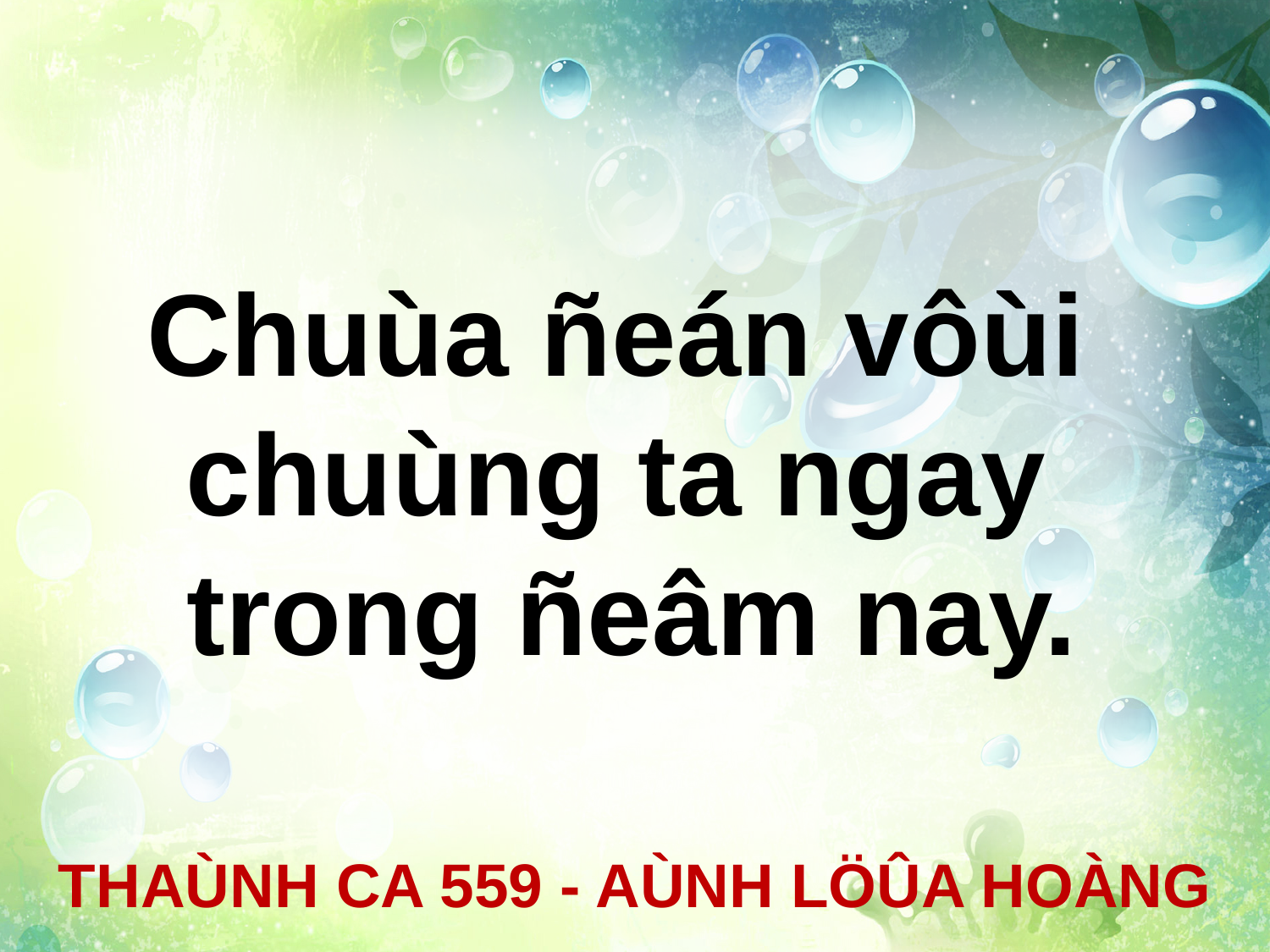

Chuùa ñeán vôùi
chuùng ta ngay
trong ñeâm nay.
THAÙNH CA 559 - AÙNH LÖÛA HOÀNG